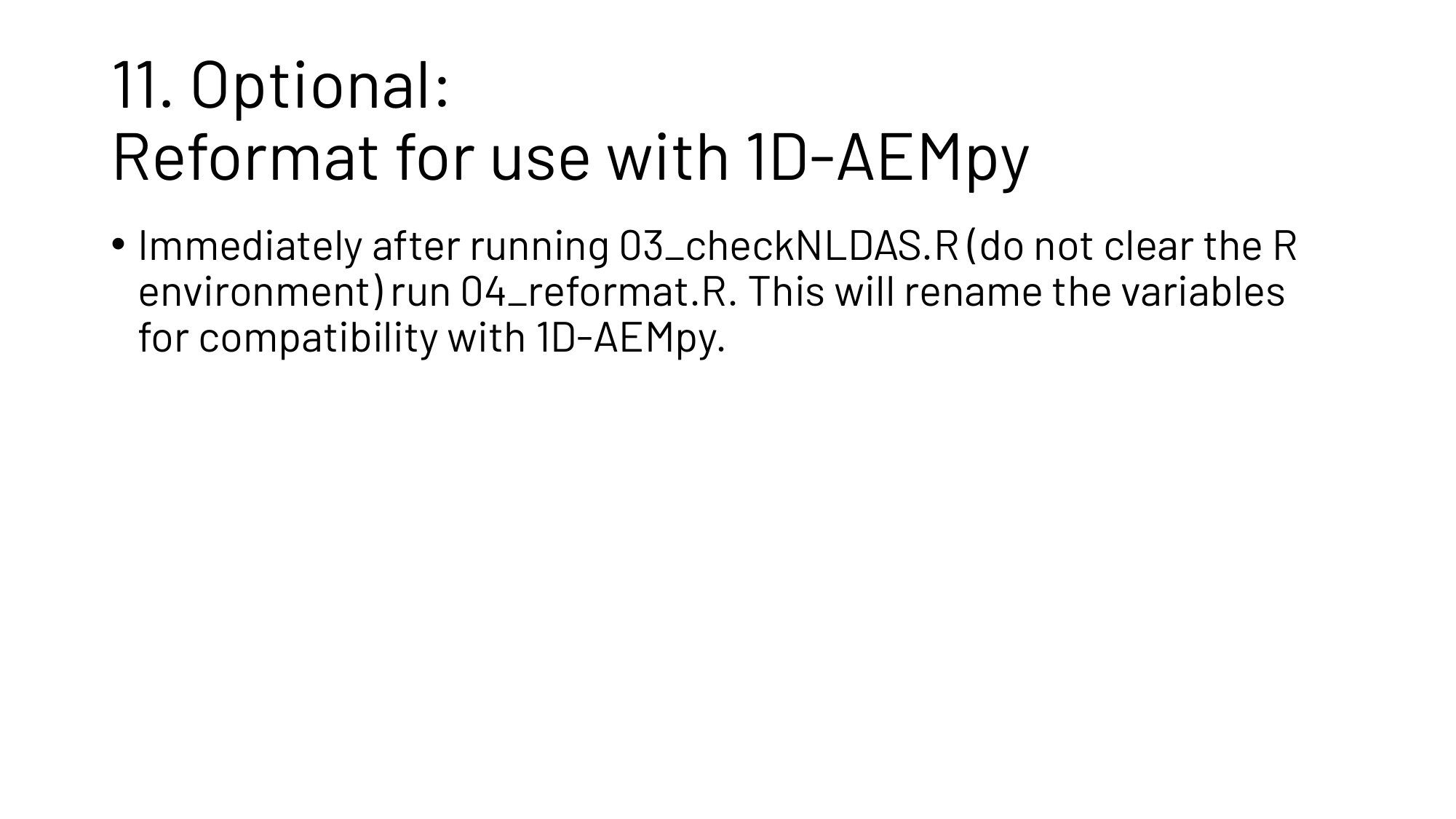

# 11. Optional: Reformat for use with 1D-AEMpy
Immediately after running 03_checkNLDAS.R (do not clear the R environment) run 04_reformat.R. This will rename the variables for compatibility with 1D-AEMpy.